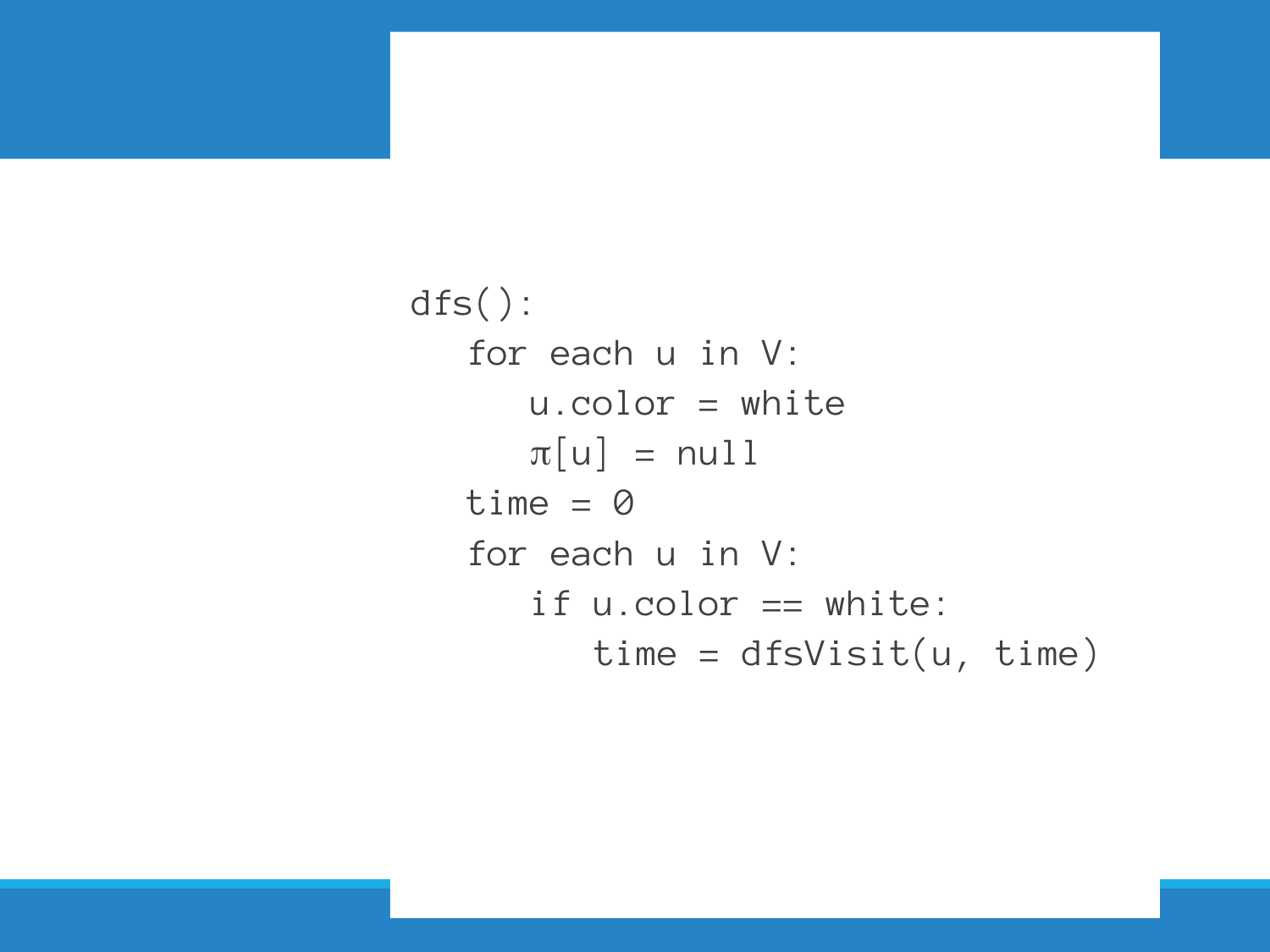

58
dfs():
	for each u in V:
		u.color = white
		π[u] = null
	time = 0
	for each u in V:
		if u.color == white:
			time = dfsVisit(u, time)